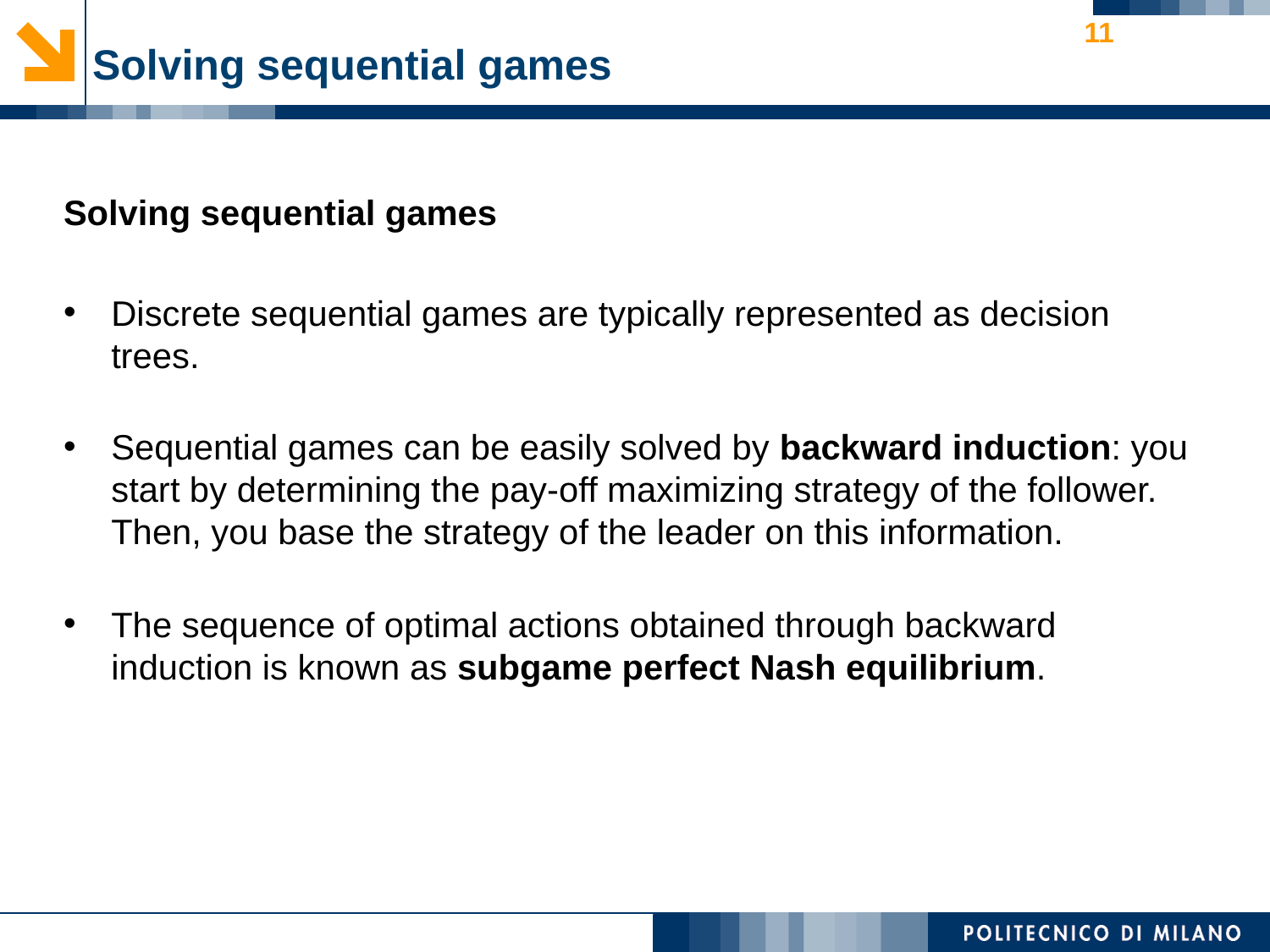

11
# Solving sequential games

Solving sequential games
Discrete sequential games are typically represented as decision trees.
Sequential games can be easily solved by backward induction: you start by determining the pay-off maximizing strategy of the follower. Then, you base the strategy of the leader on this information.
The sequence of optimal actions obtained through backward induction is known as subgame perfect Nash equilibrium.